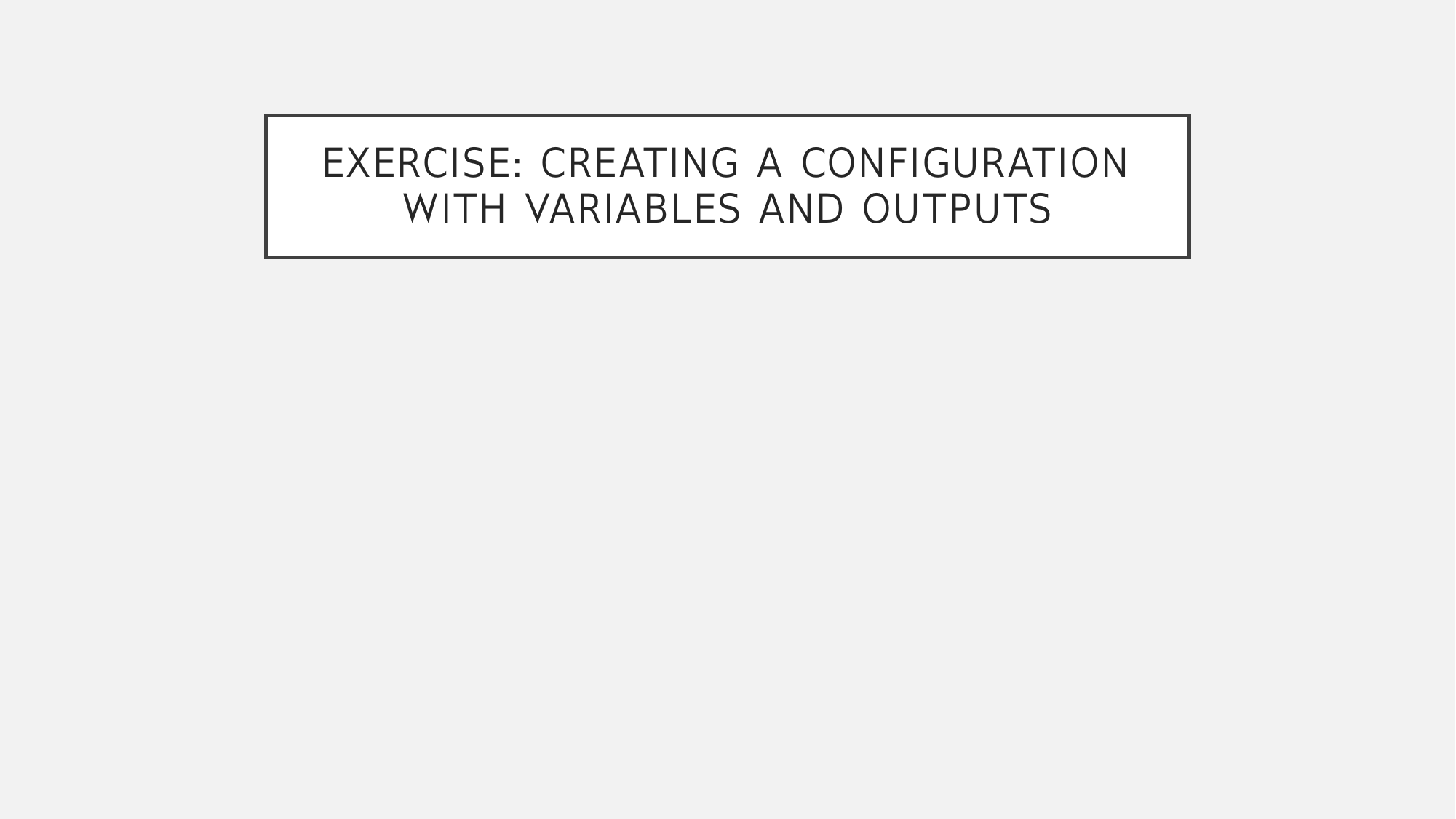

# Exercise: Creating a Configuration with Variables and Outputs